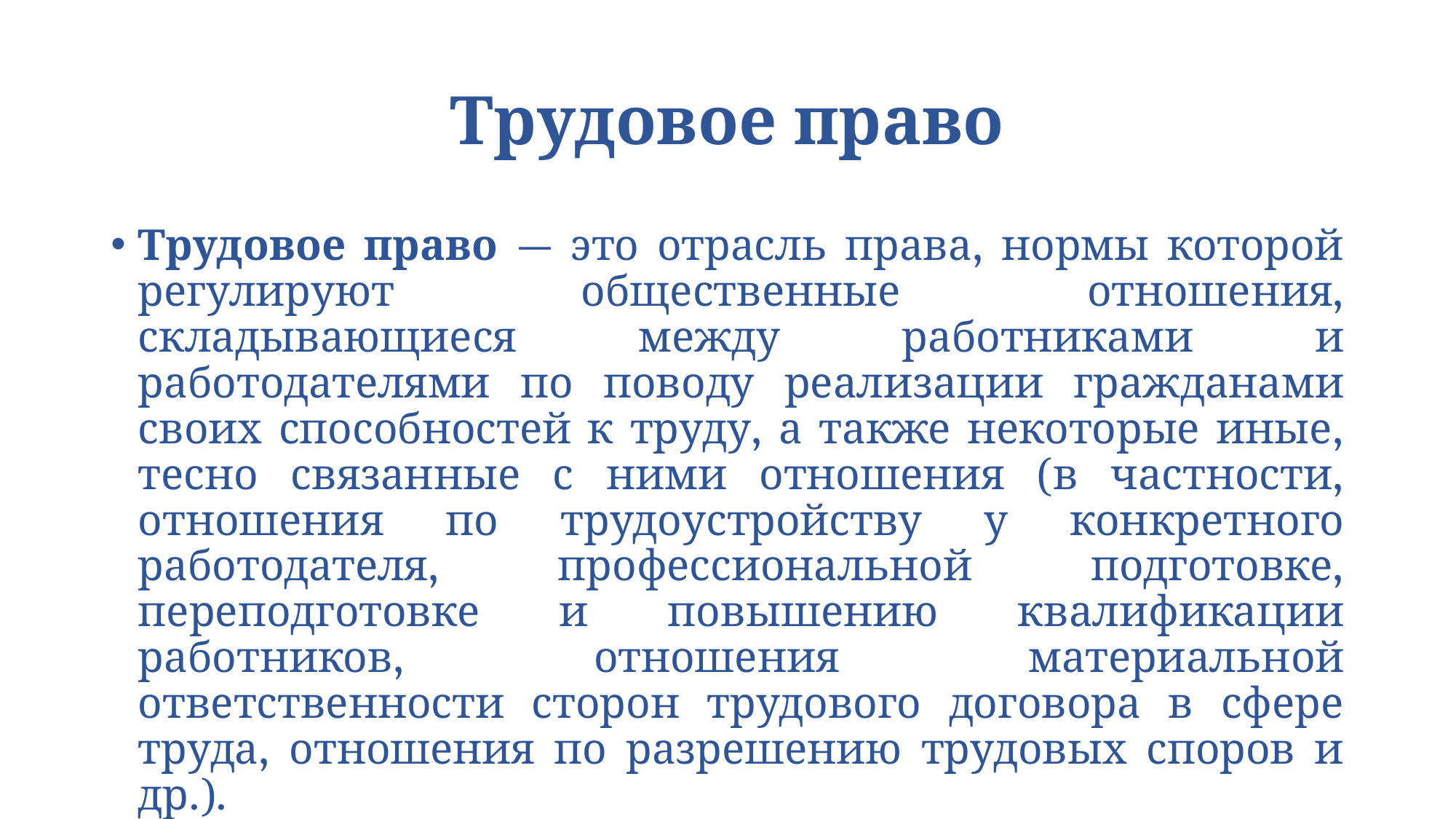

# Трудовое право
Трудовое право — это отрасль права, нормы которой регулируют общественные отношения, складывающиеся между работниками и работодателями по поводу реализации гражданами своих способностей к труду, а также некоторые иные, тесно связанные с ними отношения (в частности, отношения по трудоустройству у конкретного работодателя, профессиональной подготовке, переподготовке и повышению квалификации работников, отношения материальной ответственности сторон трудового договора в сфере труда, отношения по разрешению трудовых споров и др.).